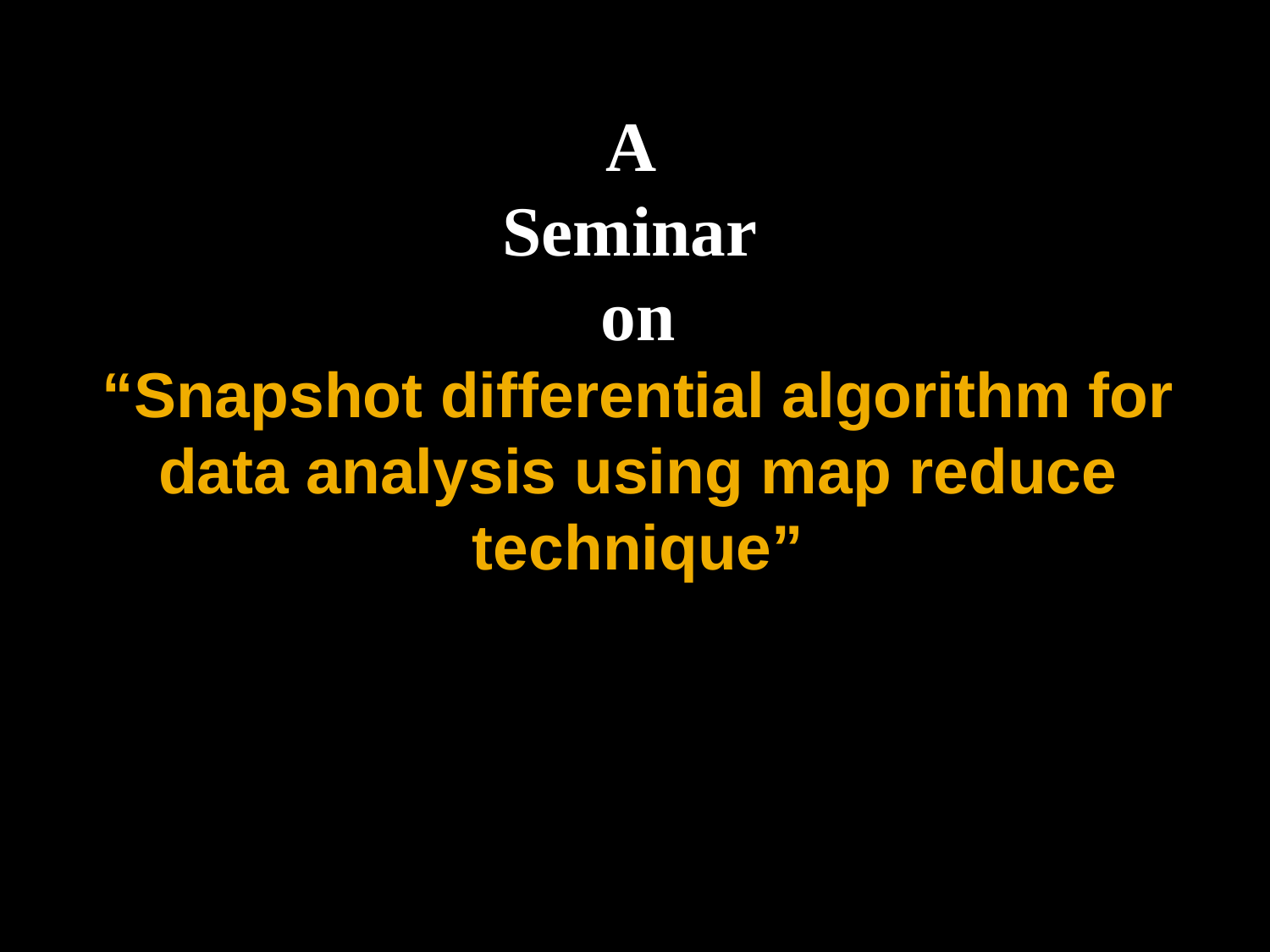

A
Seminar
on
“Snapshot differential algorithm for data analysis using map reduce technique”